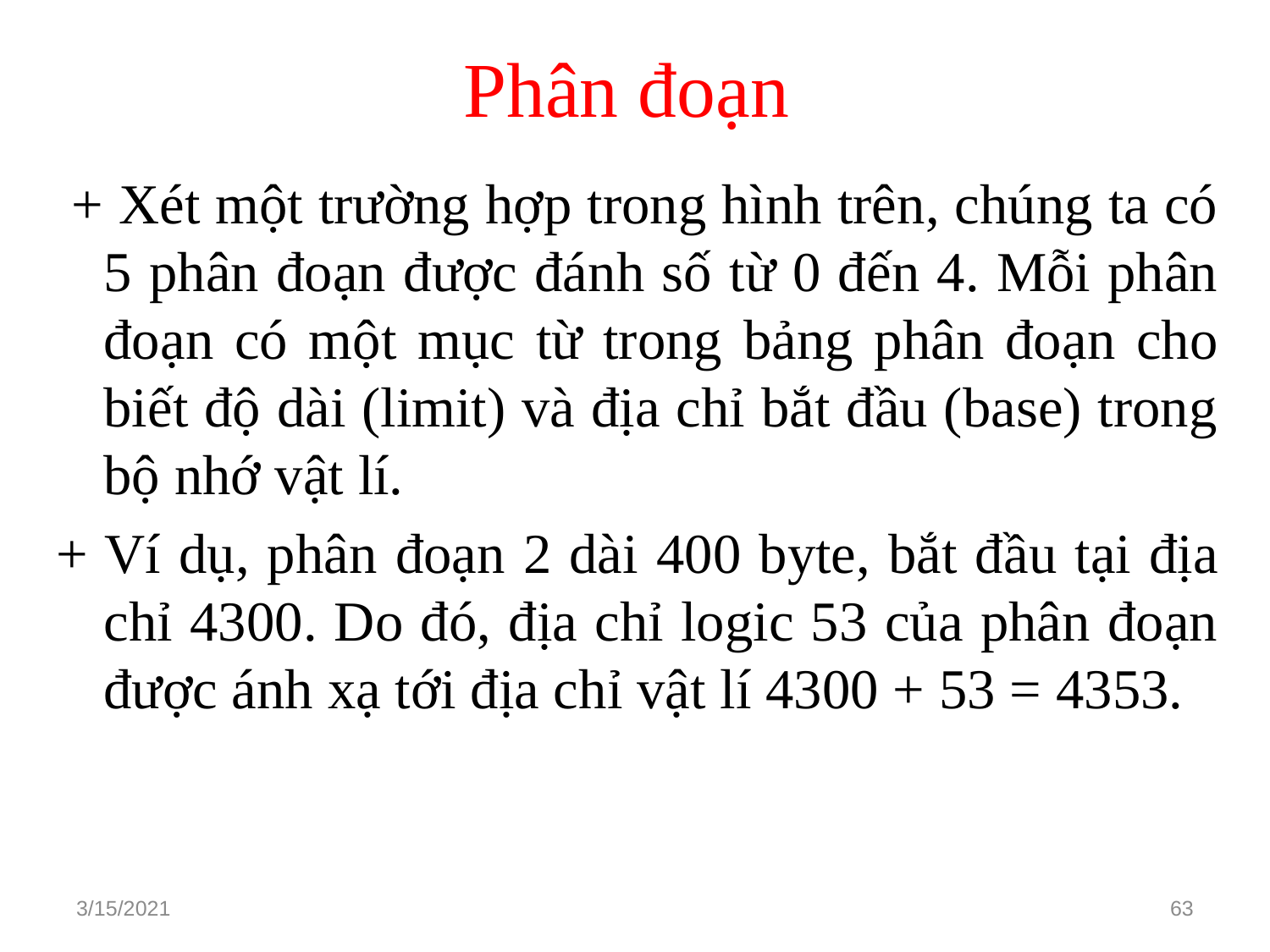

# Phân đoạn
 + Xét một trường hợp trong hình trên, chúng ta có 5 phân đoạn được đánh số từ 0 đến 4. Mỗi phân đoạn có một mục từ trong bảng phân đoạn cho biết độ dài (limit) và địa chỉ bắt đầu (base) trong bộ nhớ vật lí.
+ Ví dụ, phân đoạn 2 dài 400 byte, bắt đầu tại địa chỉ 4300. Do đó, địa chỉ logic 53 của phân đoạn được ánh xạ tới địa chỉ vật lí 4300 + 53 = 4353.
3/15/2021
63